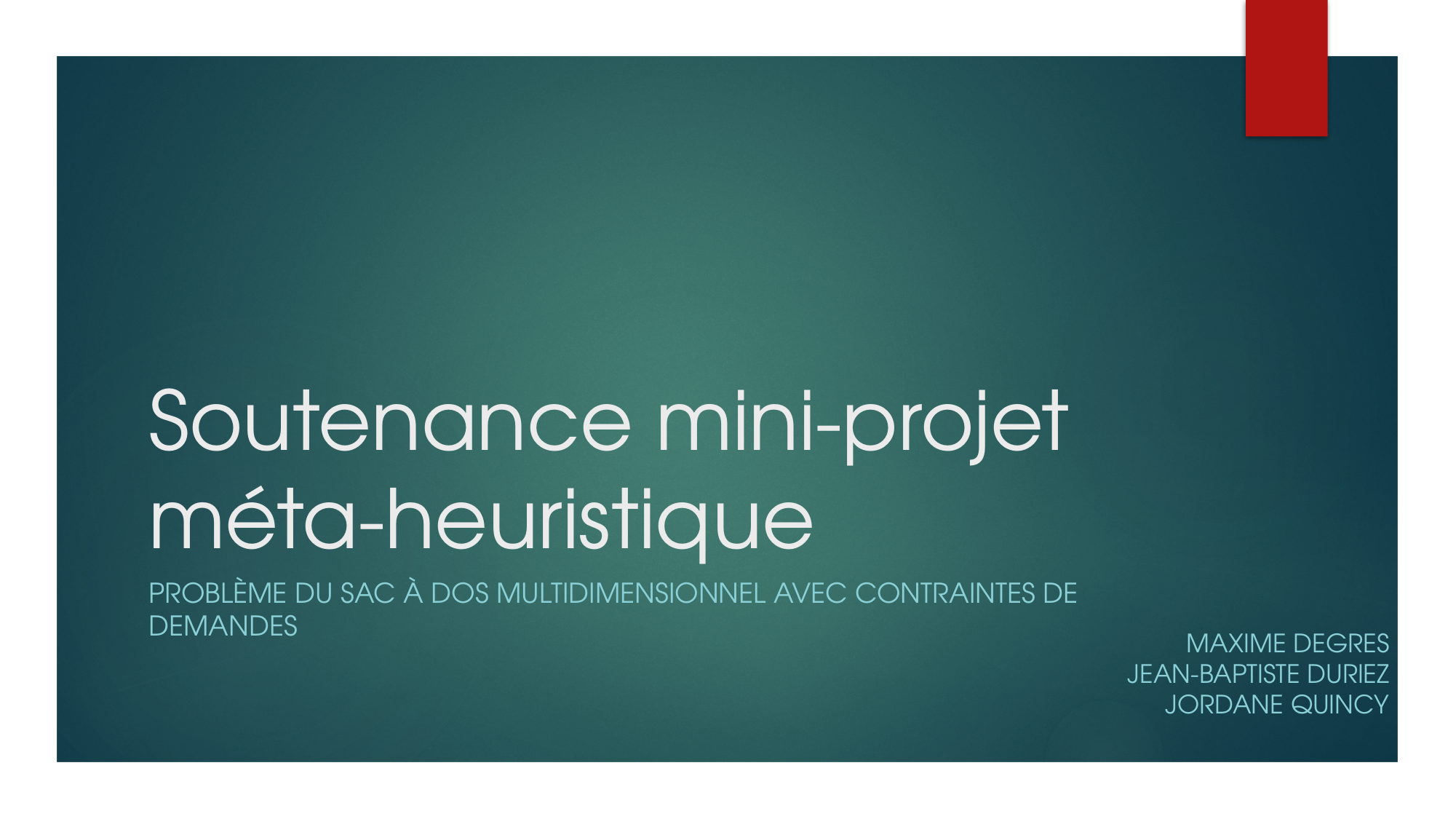

# Soutenance mini-projet méta-heuristique
Problème du sac à dos multidimensionnel avec contraintes de demandes
Maxime degres
Jean-Baptiste DURIEZ
Jordane QUINCY